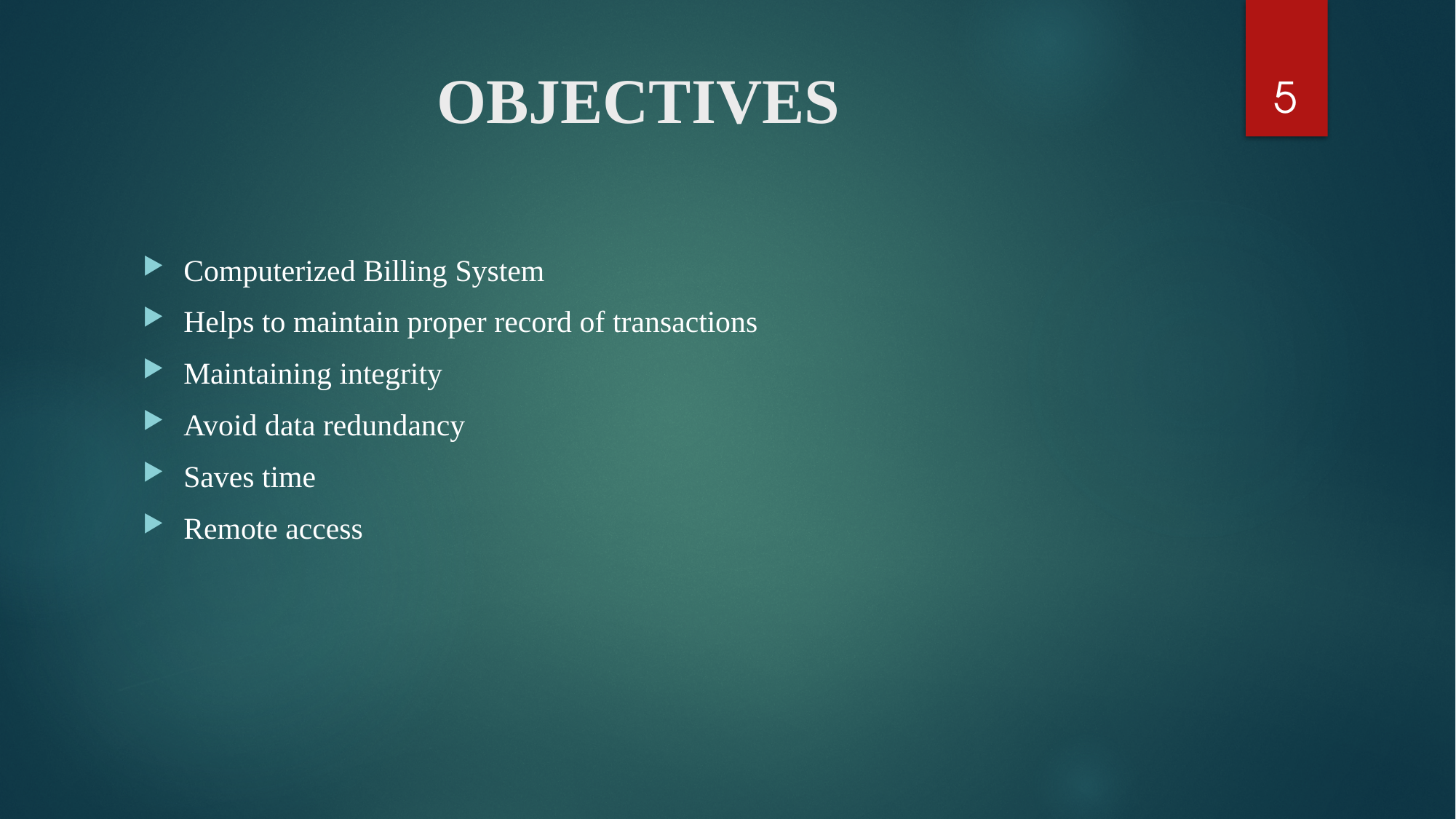

5
# OBJECTIVES
Computerized Billing System
Helps to maintain proper record of transactions
Maintaining integrity
Avoid data redundancy
Saves time
Remote access